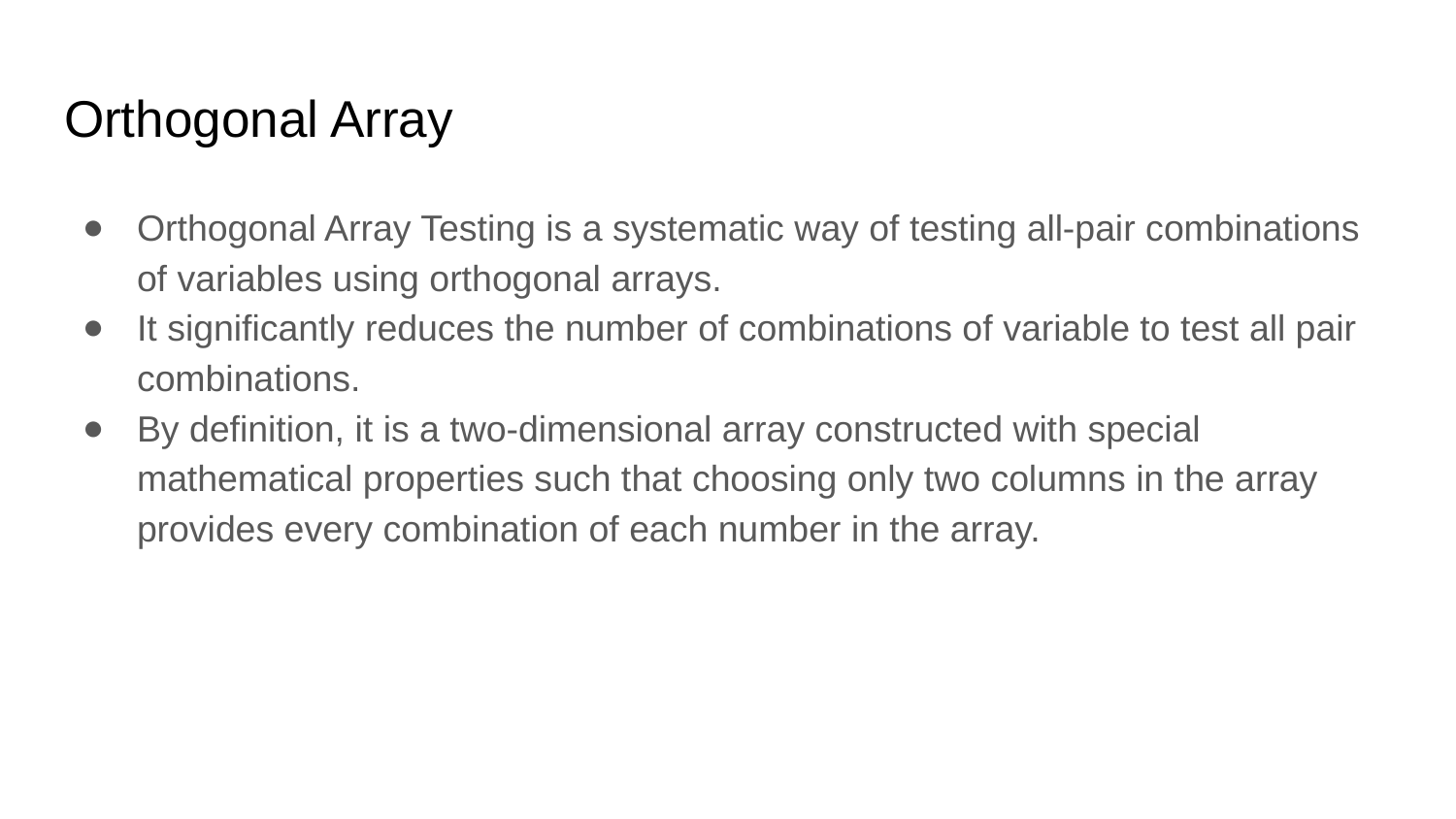

# Orthogonal Array
Orthogonal Array Testing is a systematic way of testing all-pair combinations of variables using orthogonal arrays.
It significantly reduces the number of combinations of variable to test all pair combinations.
By definition, it is a two-dimensional array constructed with special mathematical properties such that choosing only two columns in the array provides every combination of each number in the array.